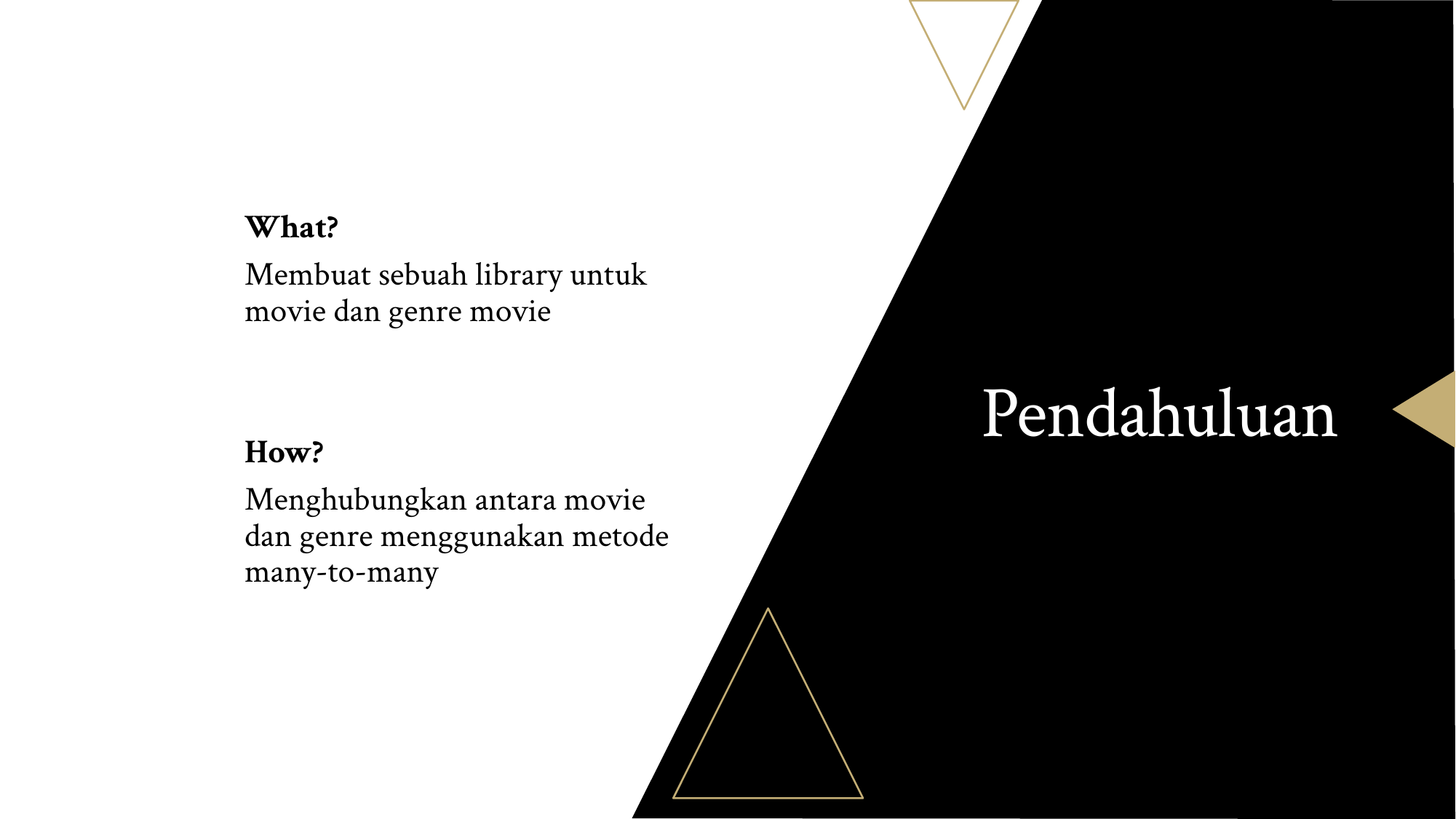

What?
Membuat sebuah library untuk movie dan genre movie
How?
Menghubungkan antara movie dan genre menggunakan metode many-to-many
# Pendahuluan